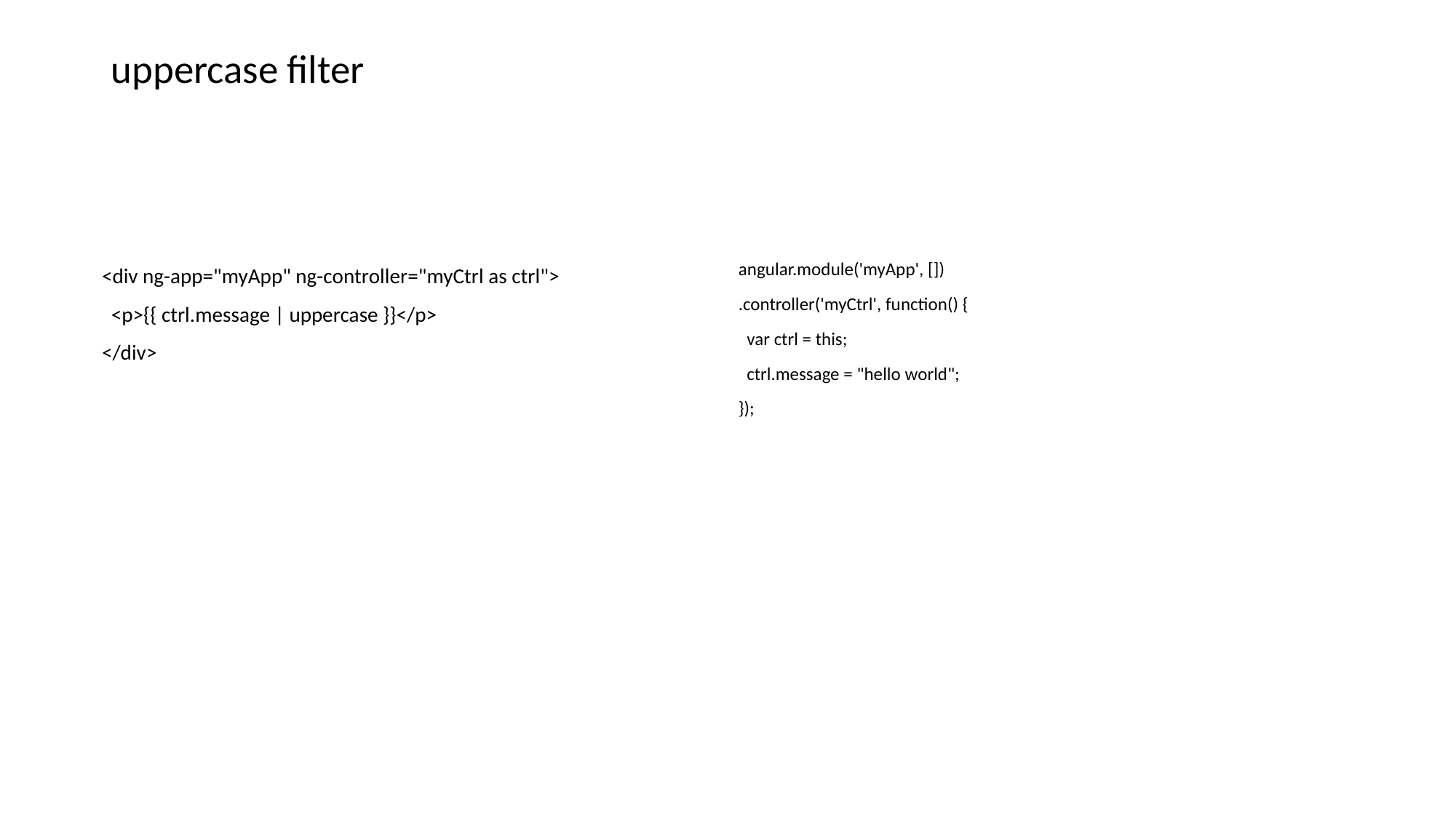

# uppercase filter

angular.module('myApp', [])
.controller('myCtrl', function() {
  var ctrl = this;
  ctrl.message = "hello world";
});

<div ng-app="myApp" ng-controller="myCtrl as ctrl">
  <p>{{ ctrl.message | uppercase }}</p>
</div>